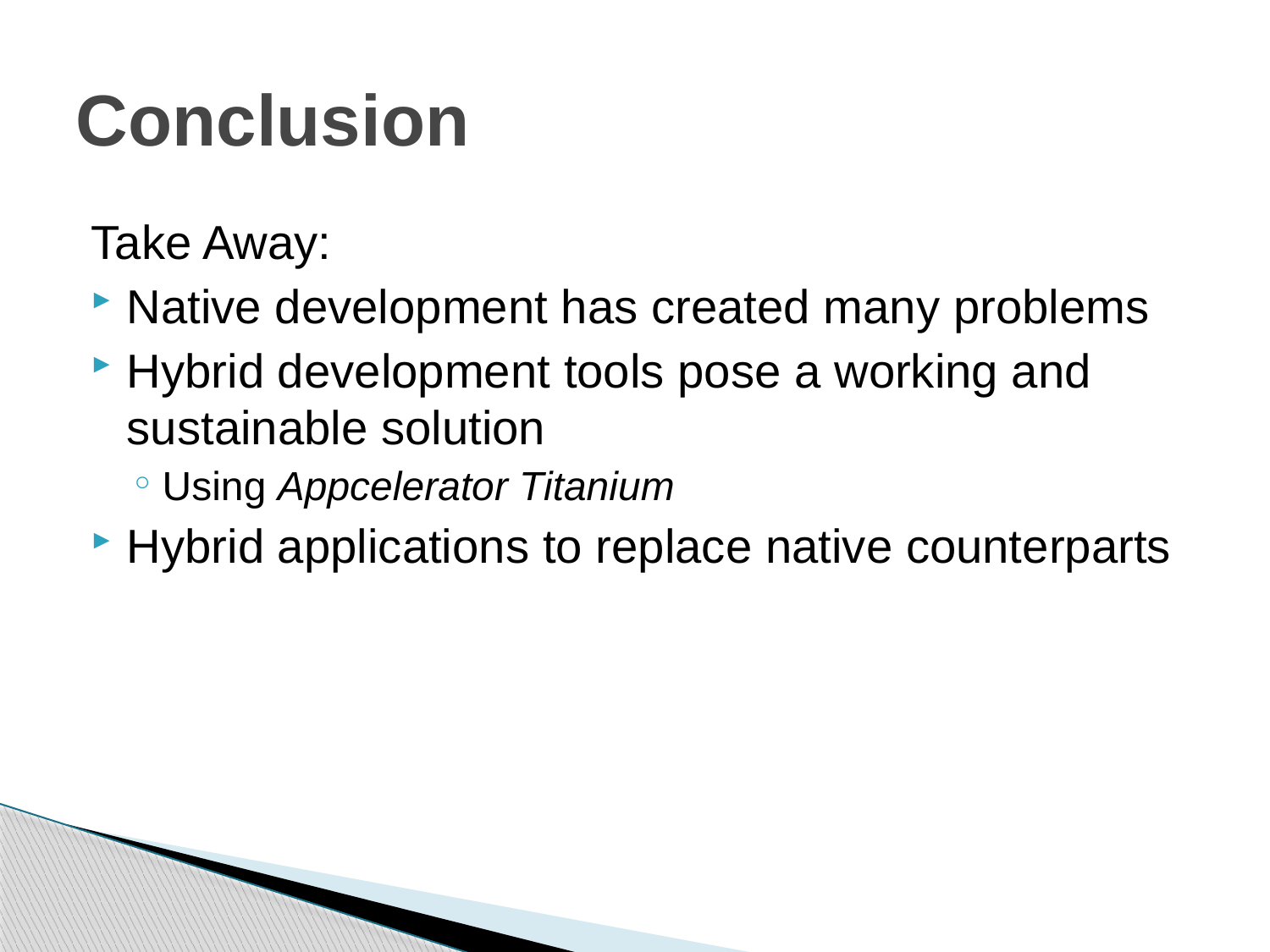

# Conclusion
Take Away:
Native development has created many problems
Hybrid development tools pose a working and sustainable solution
Using Appcelerator Titanium
Hybrid applications to replace native counterparts